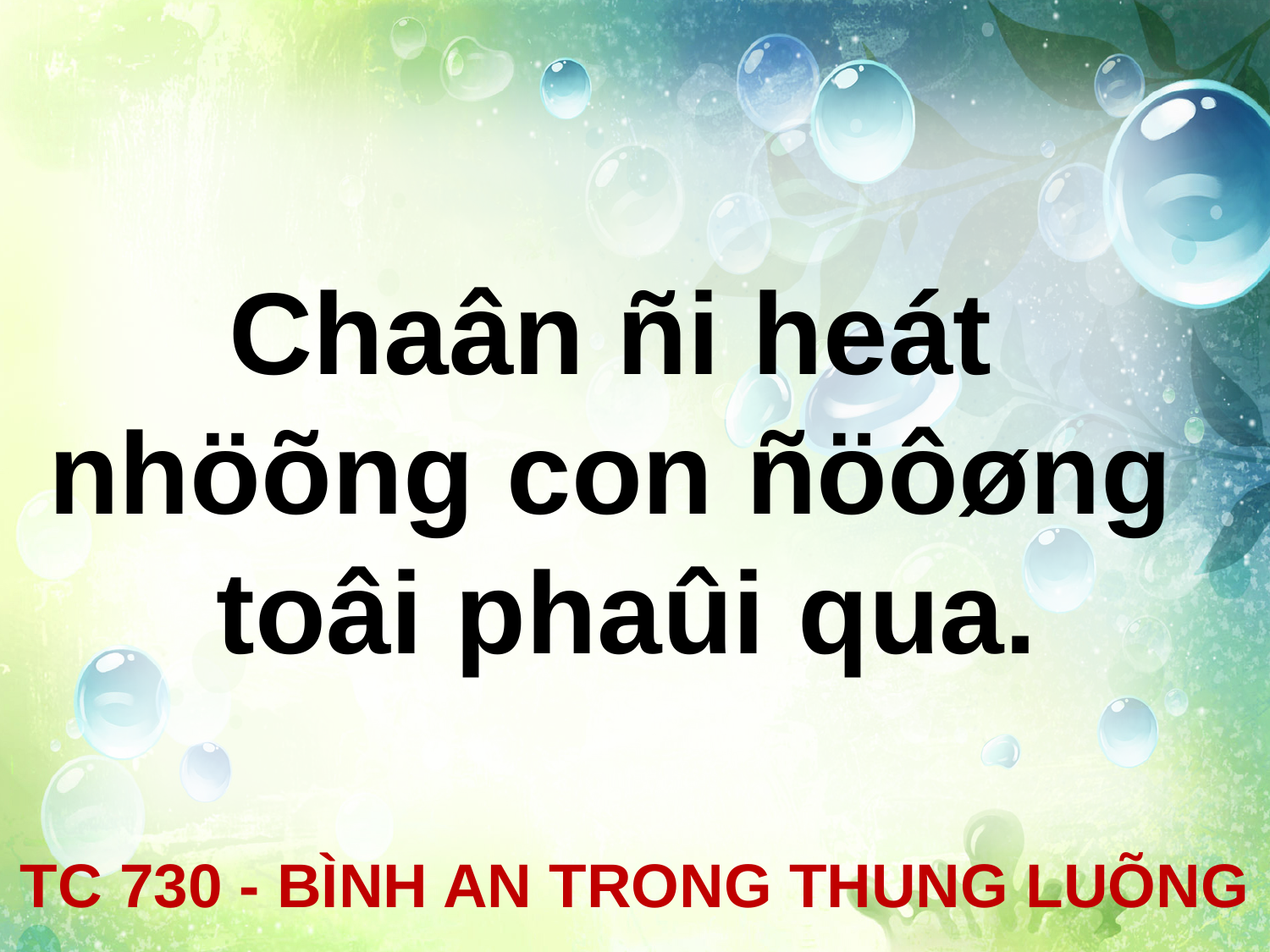

Chaân ñi heát
nhöõng con ñöôøng
toâi phaûi qua.
TC 730 - BÌNH AN TRONG THUNG LUÕNG